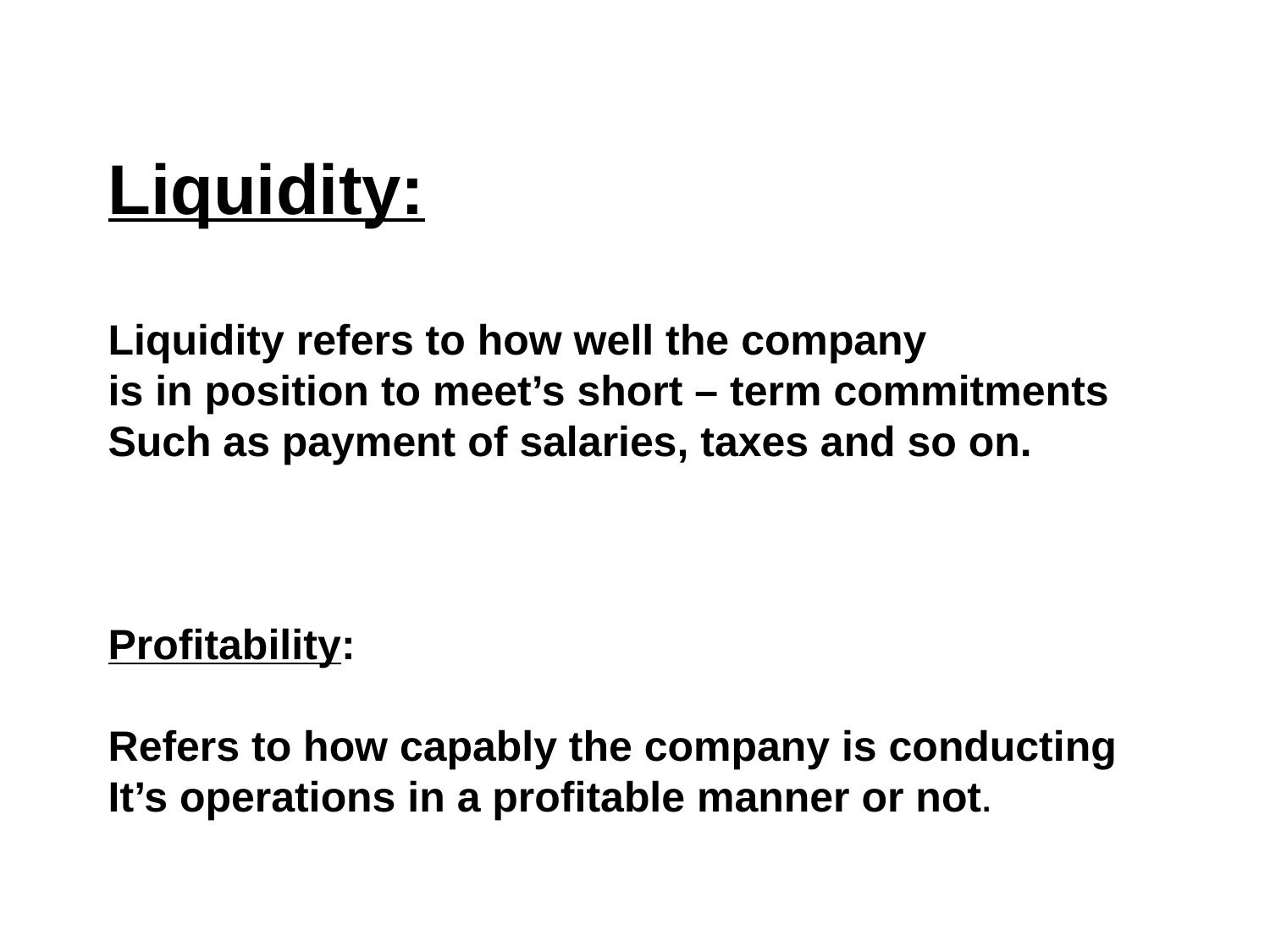

Liquidity:

Liquidity refers to how well the company
is in position to meet’s short – term commitments
Such as payment of salaries, taxes and so on.

Profitability:

Refers to how capably the company is conducting
It’s operations in a profitable manner or not.